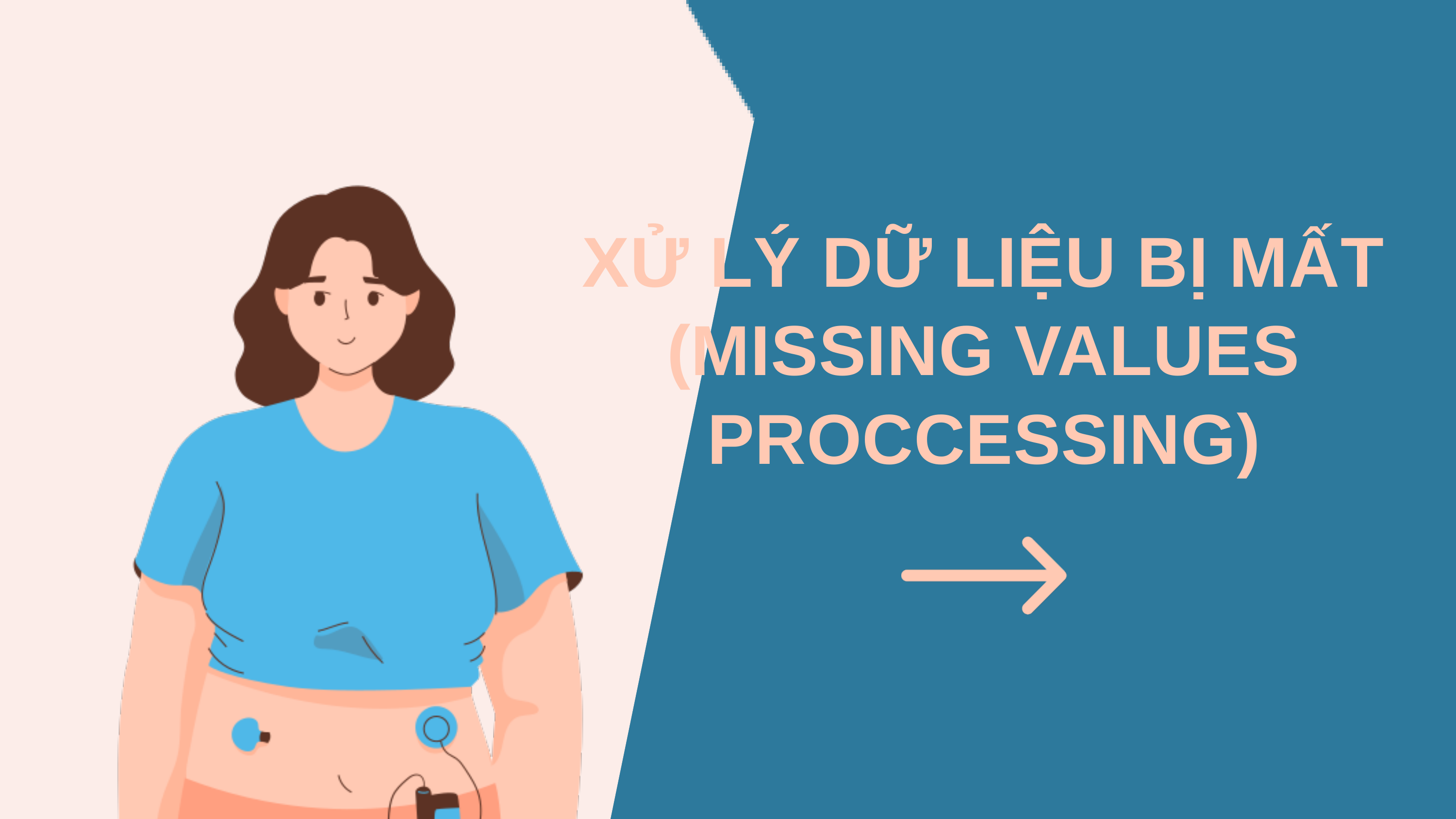

XỬ LÝ DỮ LIỆU BỊ MẤT (MISSING VALUES PROCCESSING)